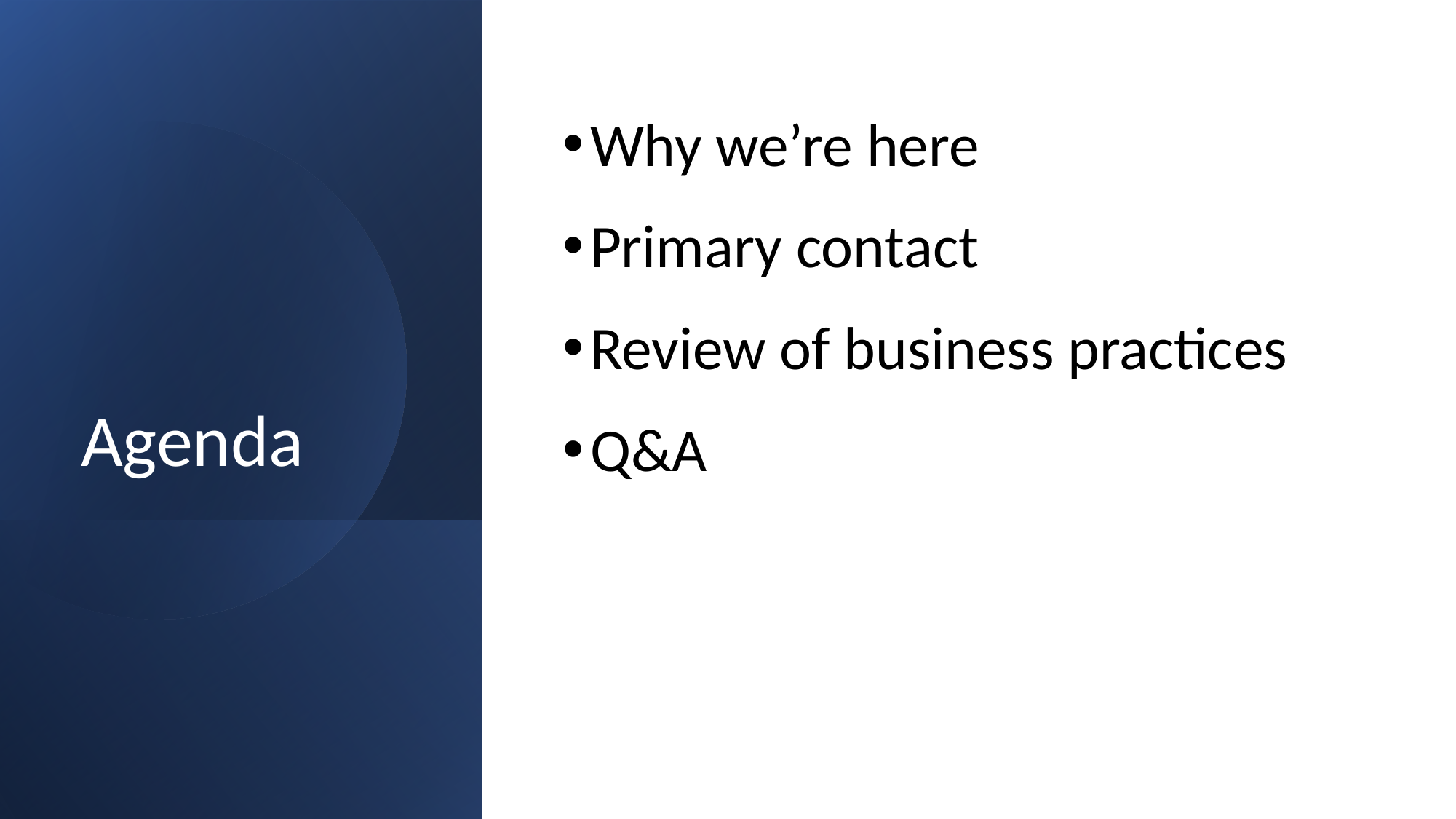

Why we’re here
Primary contact
Review of business practices
Q&A

# Agenda